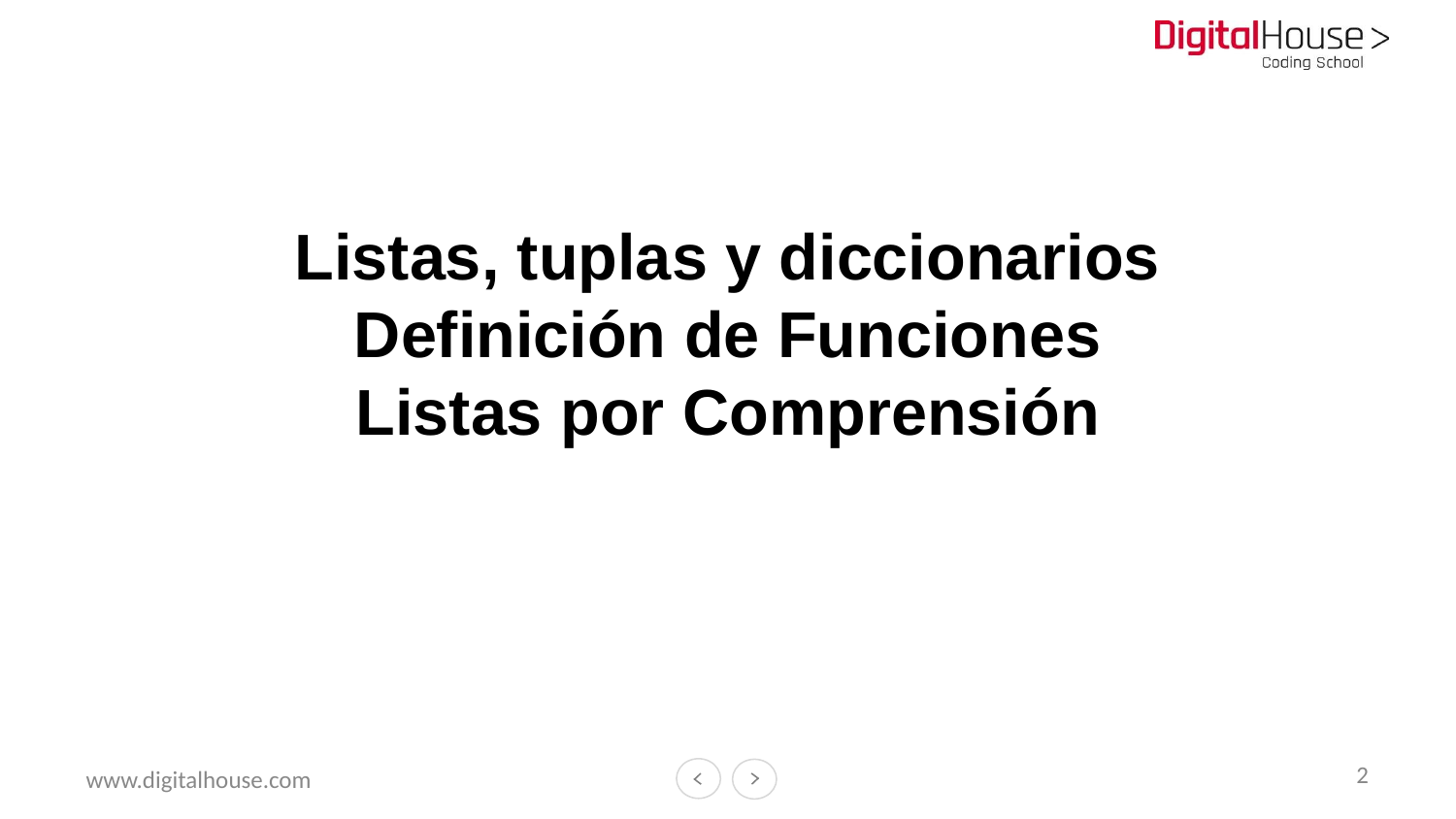

# Listas, tuplas y diccionarios
 Definición de Funciones
Listas por Comprensión

2